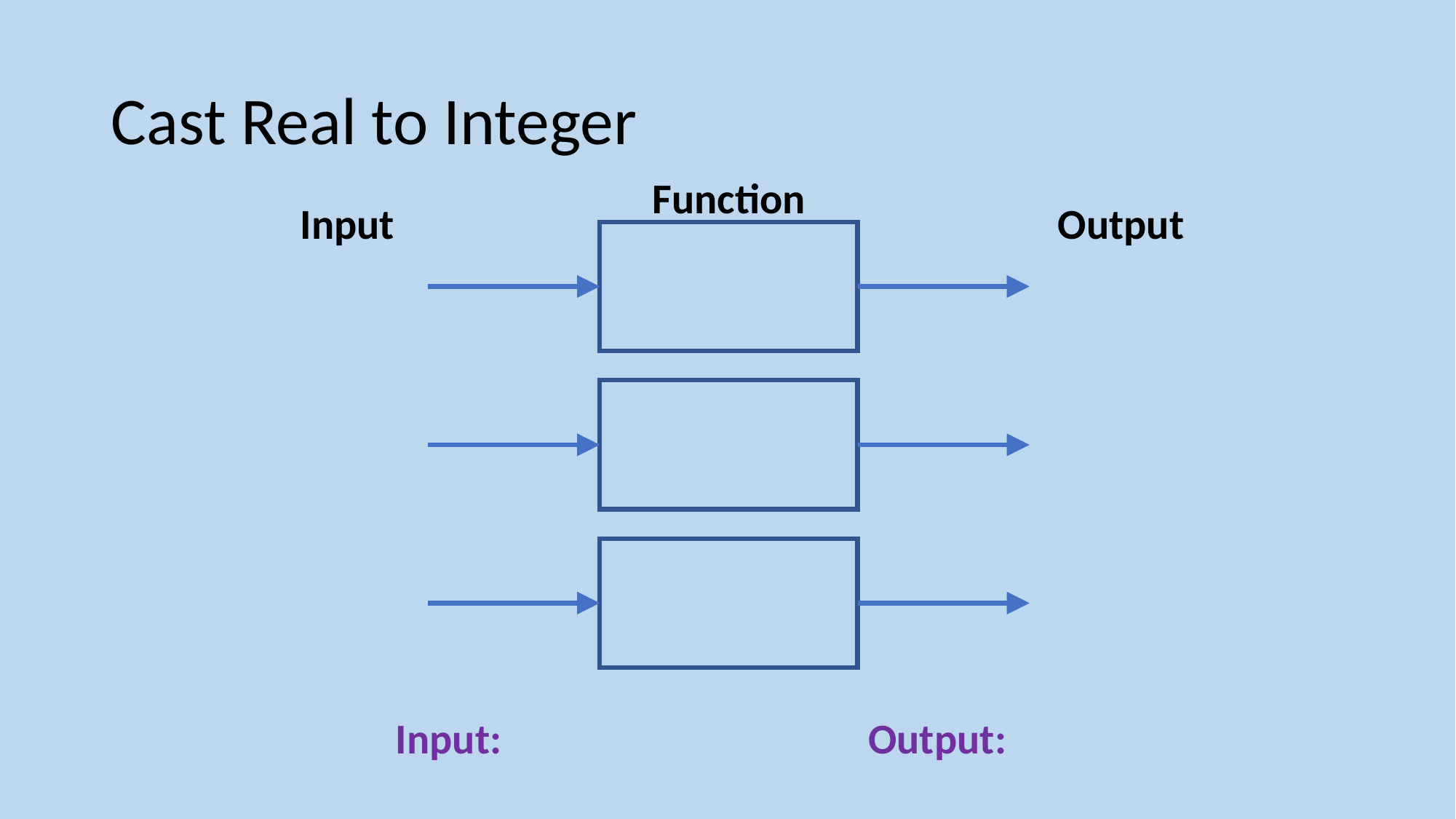

# Cast Real to Integer
Function
Input
Output

Input:
Output: